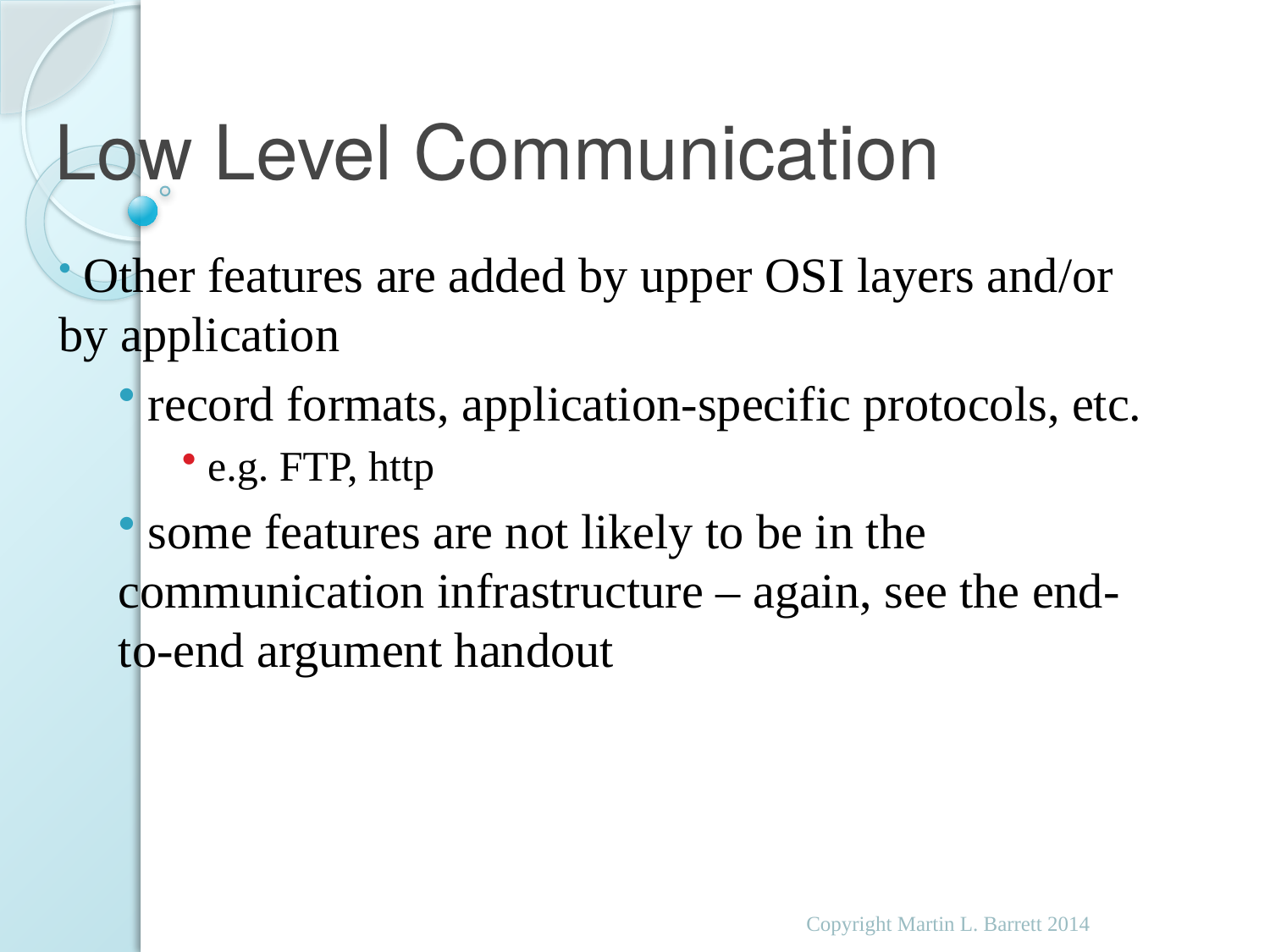

# Low Level Communication
 Other features are added by upper OSI layers and/or by application
 record formats, application-specific protocols, etc.
 e.g. FTP, http
 some features are not likely to be in the communication infrastructure – again, see the end-to-end argument handout
Copyright Martin L. Barrett 2014